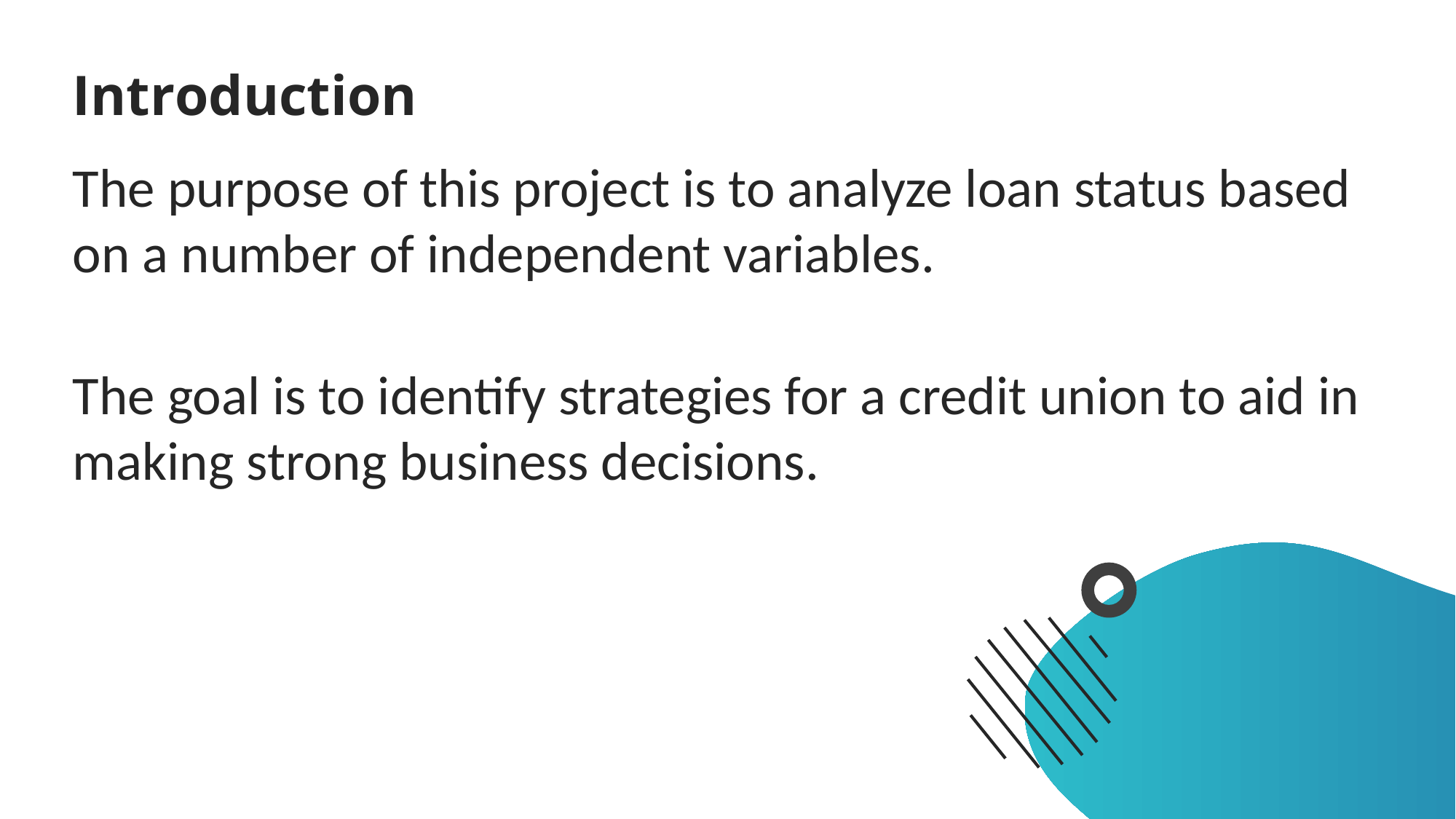

# Introduction
The purpose of this project is to analyze loan status based on a number of independent variables.

The goal is to identify strategies for a credit union to aid in making strong business decisions.